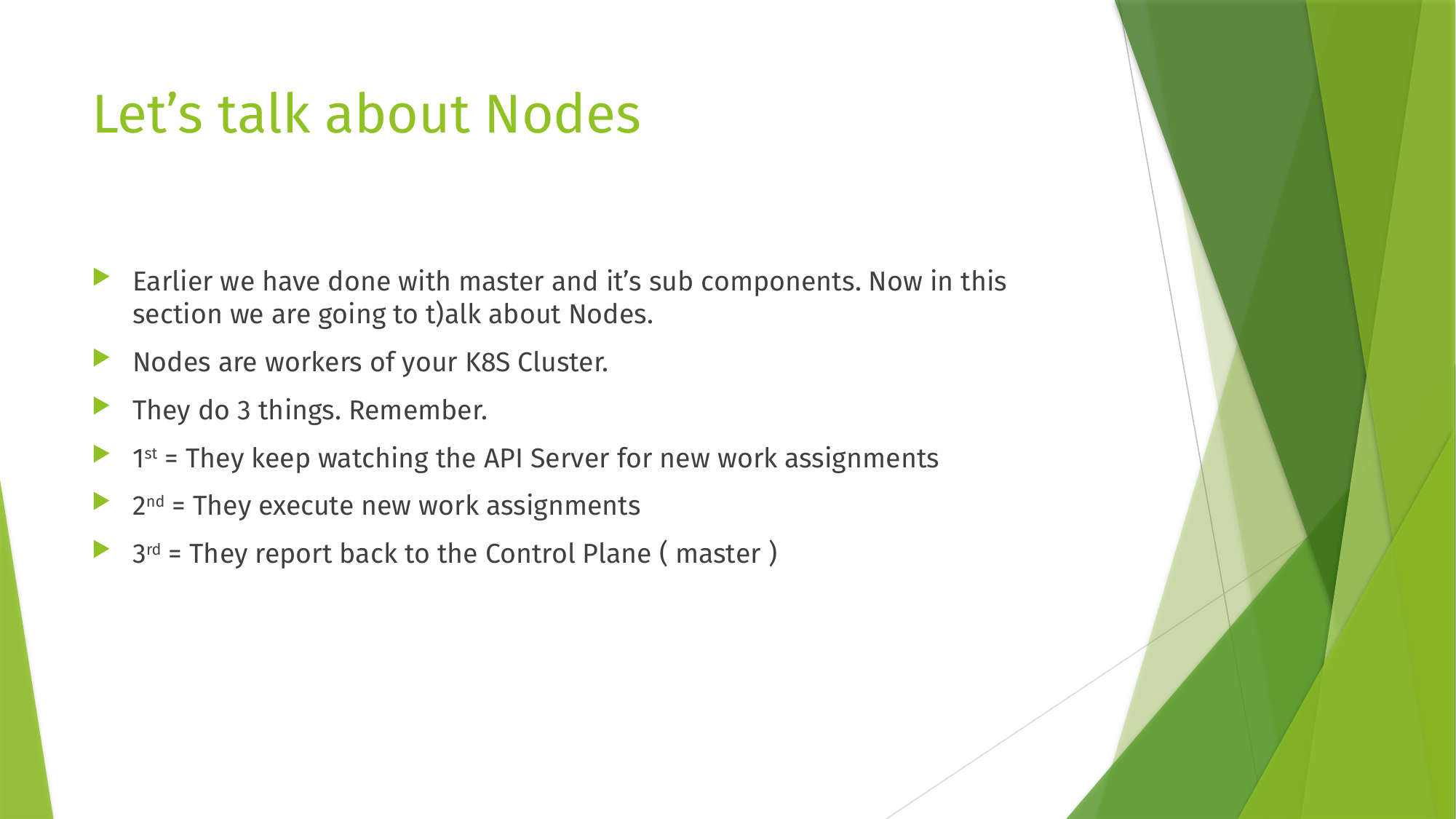

# Let’s talk about Nodes
Earlier we have done with master and it’s sub components. Now in this section we are going to t)alk about Nodes.
Nodes are workers of your K8S Cluster.
They do 3 things. Remember.
1st = They keep watching the API Server for new work assignments
2nd = They execute new work assignments
3rd = They report back to the Control Plane ( master )